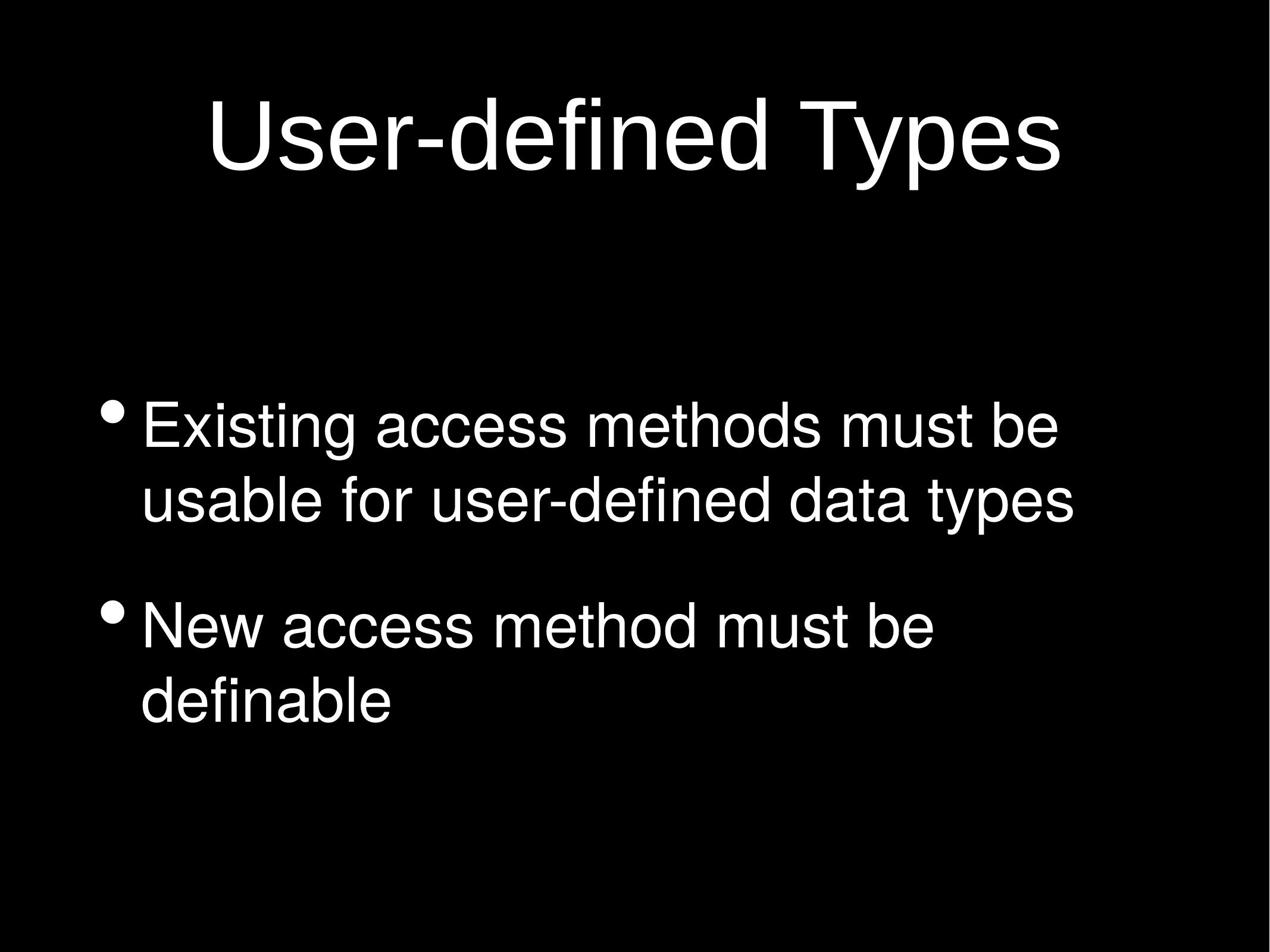

# User-defined Types
Existing access methods must be usable for user-defined data types
New access method must be definable